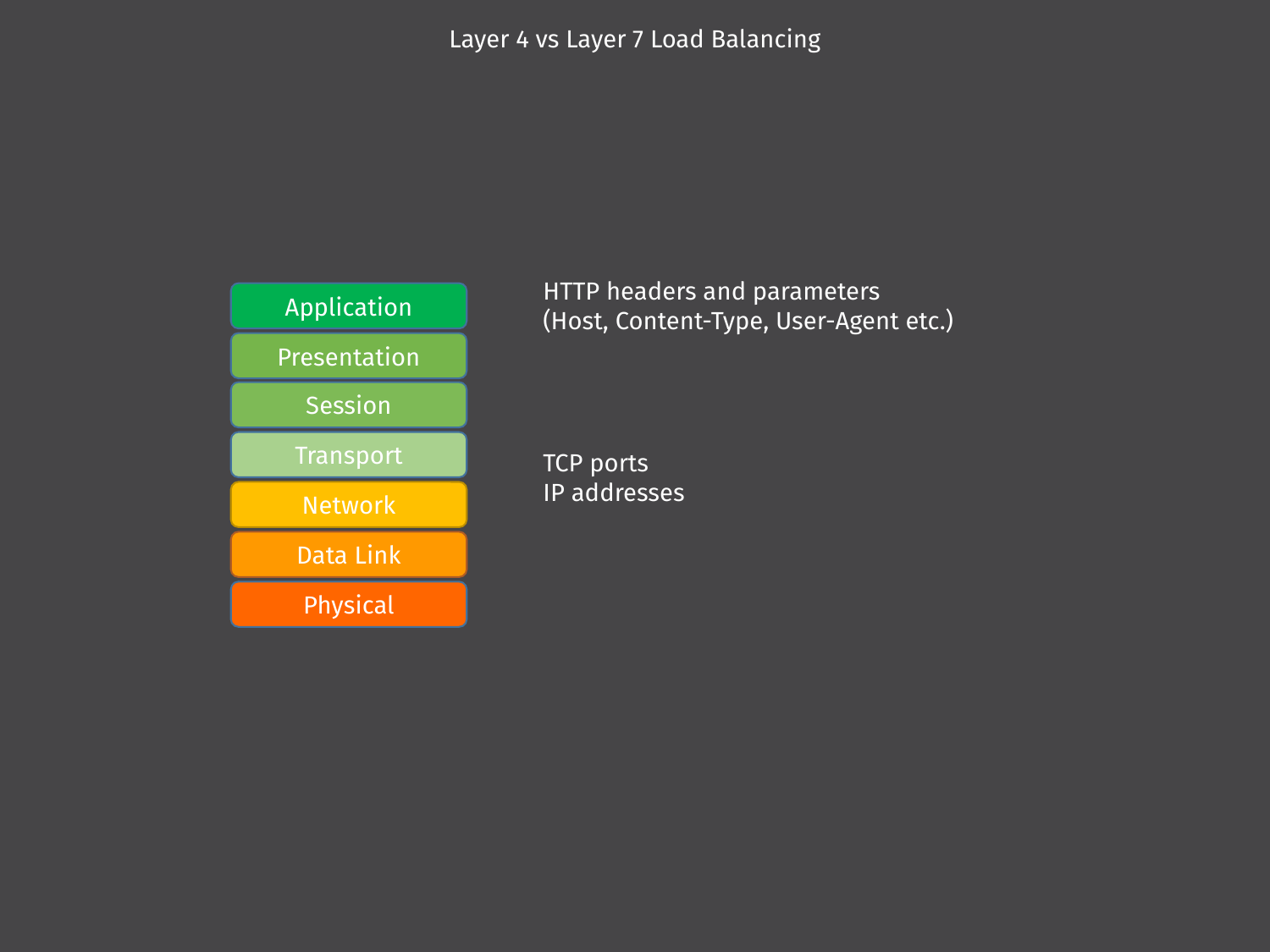

# Layer 4 vs Layer 7 Load Balancing
HTTP headers and parameters
(Host, Content-Type, User-Agent etc.)
Application
Presentation
Session
Transport
TCP ports
IP addresses
Network
Data Link
Physical